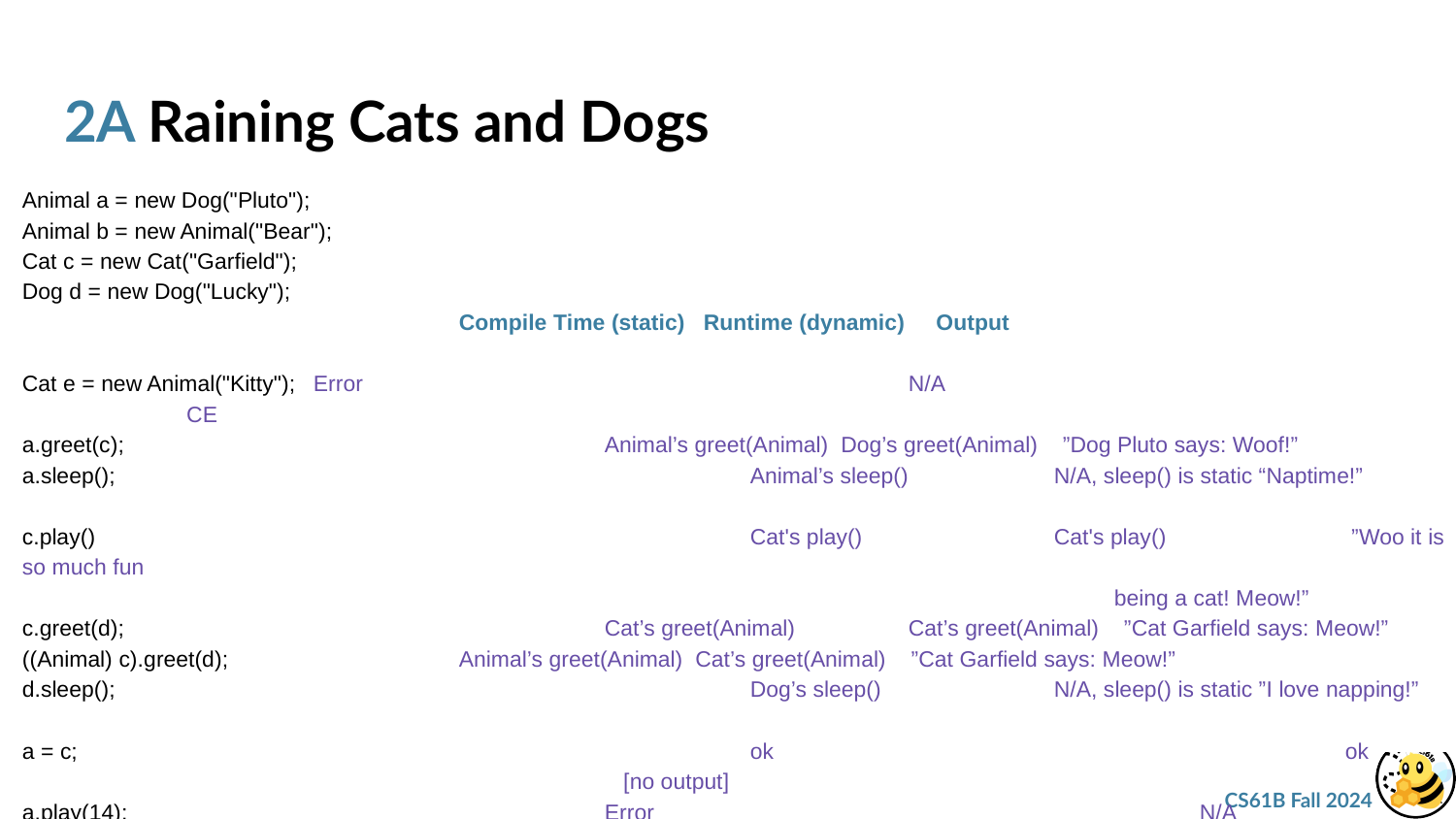

# 2A Raining Cats and Dogs
Animal a = new Dog("Pluto");
Animal b = new Animal("Bear");
Cat c = new Cat("Garfield");
Dog d = new Dog("Lucky");
Compile Time (static)   Runtime (dynamic)     Output

Cat e = new Animal("Kitty");	Error				  N/A			     	   CE
a.greet(c);				Animal’s greet(Animal)  Dog’s greet(Animal)    ”Dog Pluto says: Woof!”
a.sleep();					Animal’s sleep() 	  N/A, sleep() is static “Naptime!”
c.play()					Cat's play() 	  	  Cat's play() 	   	   ”Woo it is so much fun
being a cat! Meow!”
c.greet(d);				Cat’s greet(Animal)  	  Cat’s greet(Animal)    ”Cat Garfield says: Meow!”
((Animal) c).greet(d);   		Animal’s greet(Animal)  Cat’s greet(Animal)    ”Cat Garfield says: Meow!”
d.sleep();					Dog’s sleep() 		  N/A, sleep() is static ”I love napping!”
a = c;					ok				  ok				   [no output]
a.play(14);				Error				  N/A 			   Compiler error
((Cat) b).play();			Cat’s play()		  Error			   Runtime error
d = (Dog) a;  				ok				  Error			   Runtime error
c = a;   					Error 			  N/A 			   Compiler error